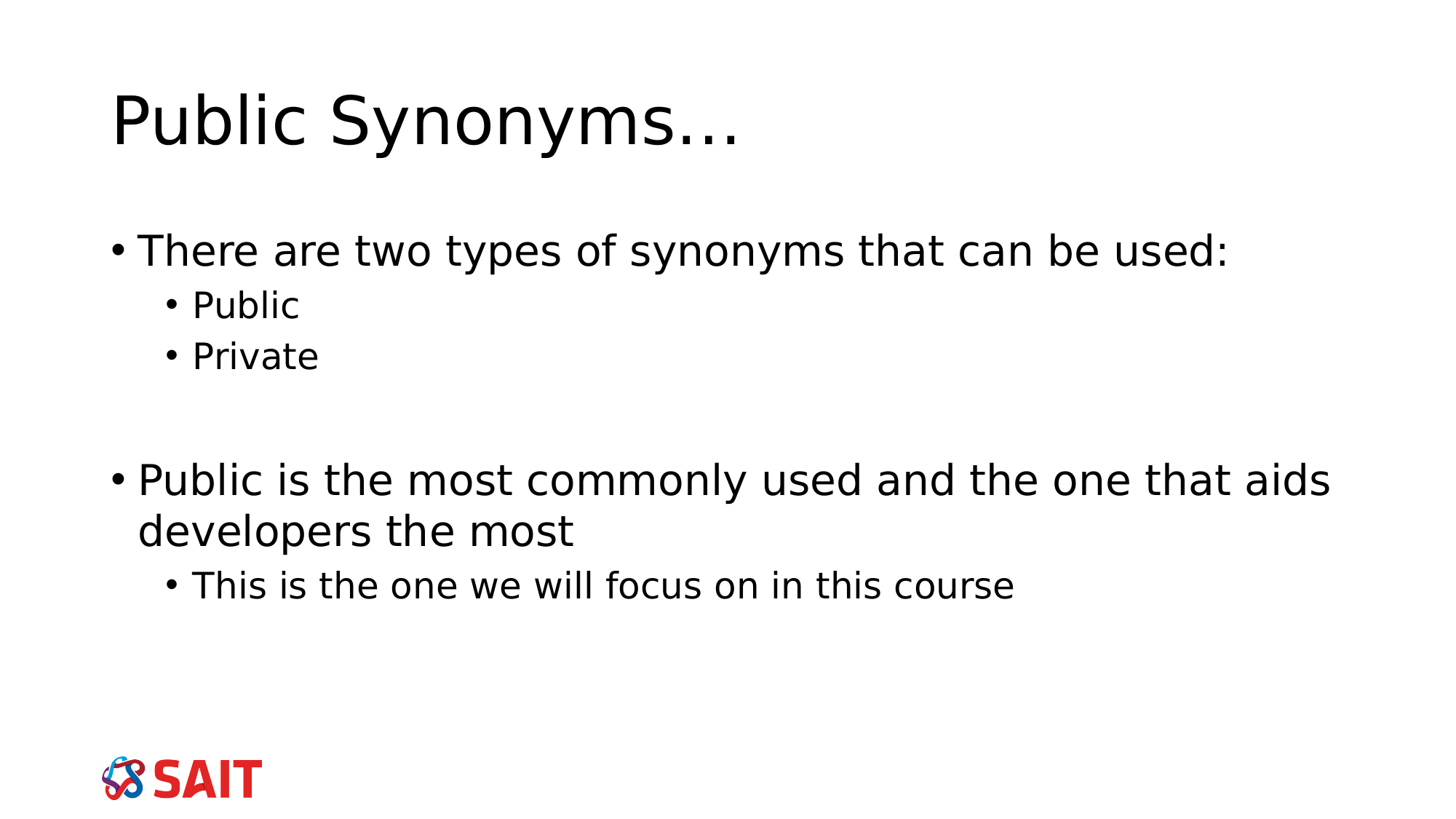

# Public Synonyms…
There are two types of synonyms that can be used:
Public
Private

Public is the most commonly used and the one that aids developers the most
This is the one we will focus on in this course